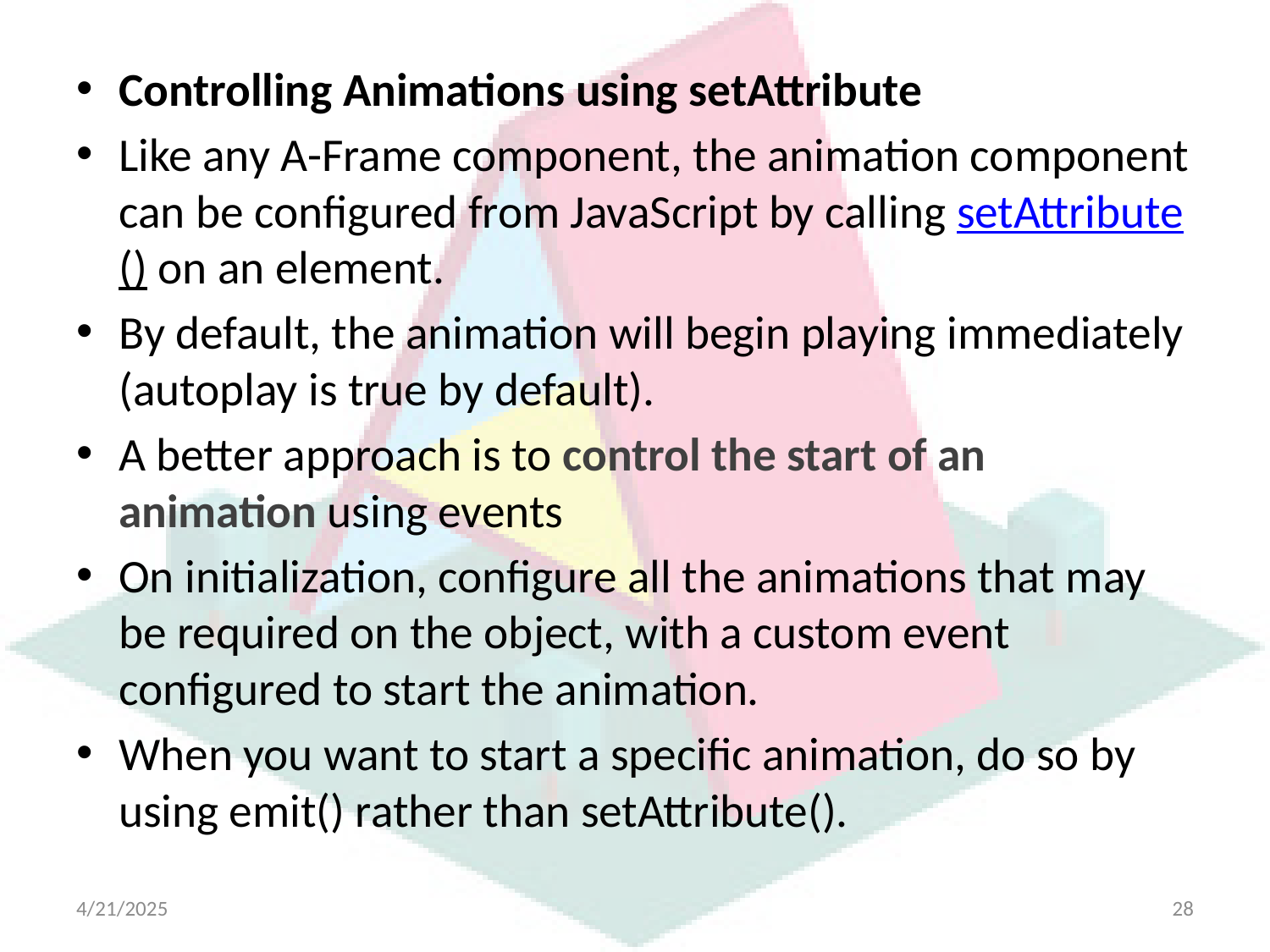

Controlling Animations using setAttribute
Like any A-Frame component, the animation component can be configured from JavaScript by calling setAttribute() on an element.
By default, the animation will begin playing immediately (autoplay is true by default).
A better approach is to control the start of an animation using events
On initialization, configure all the animations that may be required on the object, with a custom event configured to start the animation.
When you want to start a specific animation, do so by using emit() rather than setAttribute().

4/21/2025
28